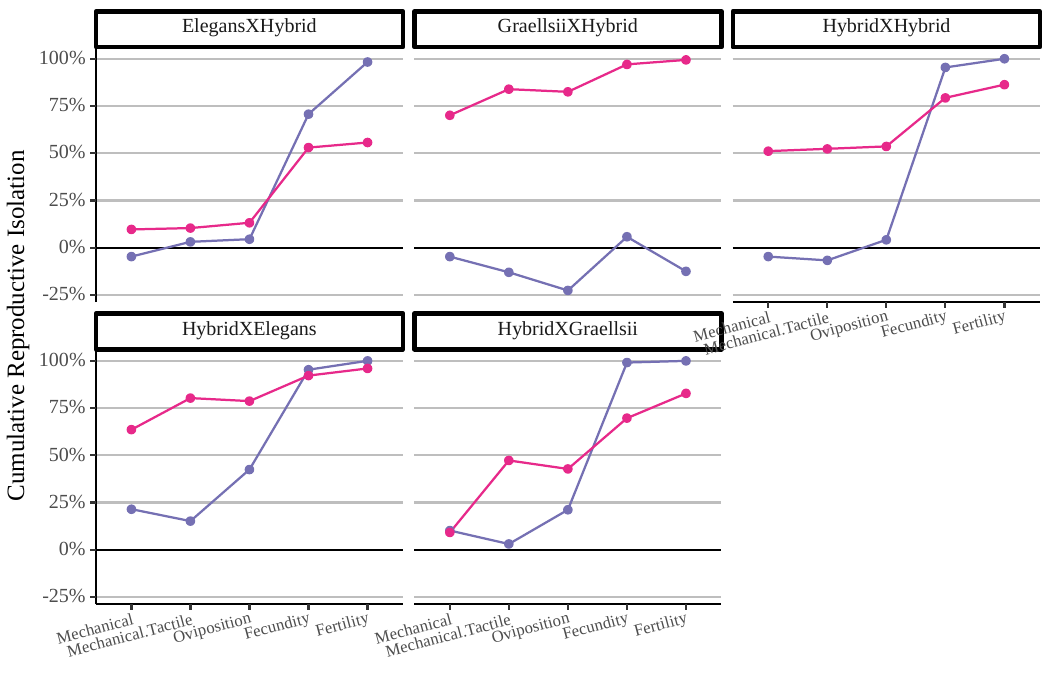

ElegansXHybrid
GraellsiiXHybrid
HybridXHybrid

100%

75%

50%

25%

0%

-25%

Cumulative Reproductive Isolation
Fertility
Fecundity
Oviposition
HybridXElegans
HybridXGraellsii
Mechanical
Mechanical.Tactile

100%

75%

50%

25%

0%

-25%

Fertility
Fertility
Fecundity
Fecundity
Oviposition
Oviposition
Mechanical
Mechanical
Mechanical.Tactile
Mechanical.Tactile